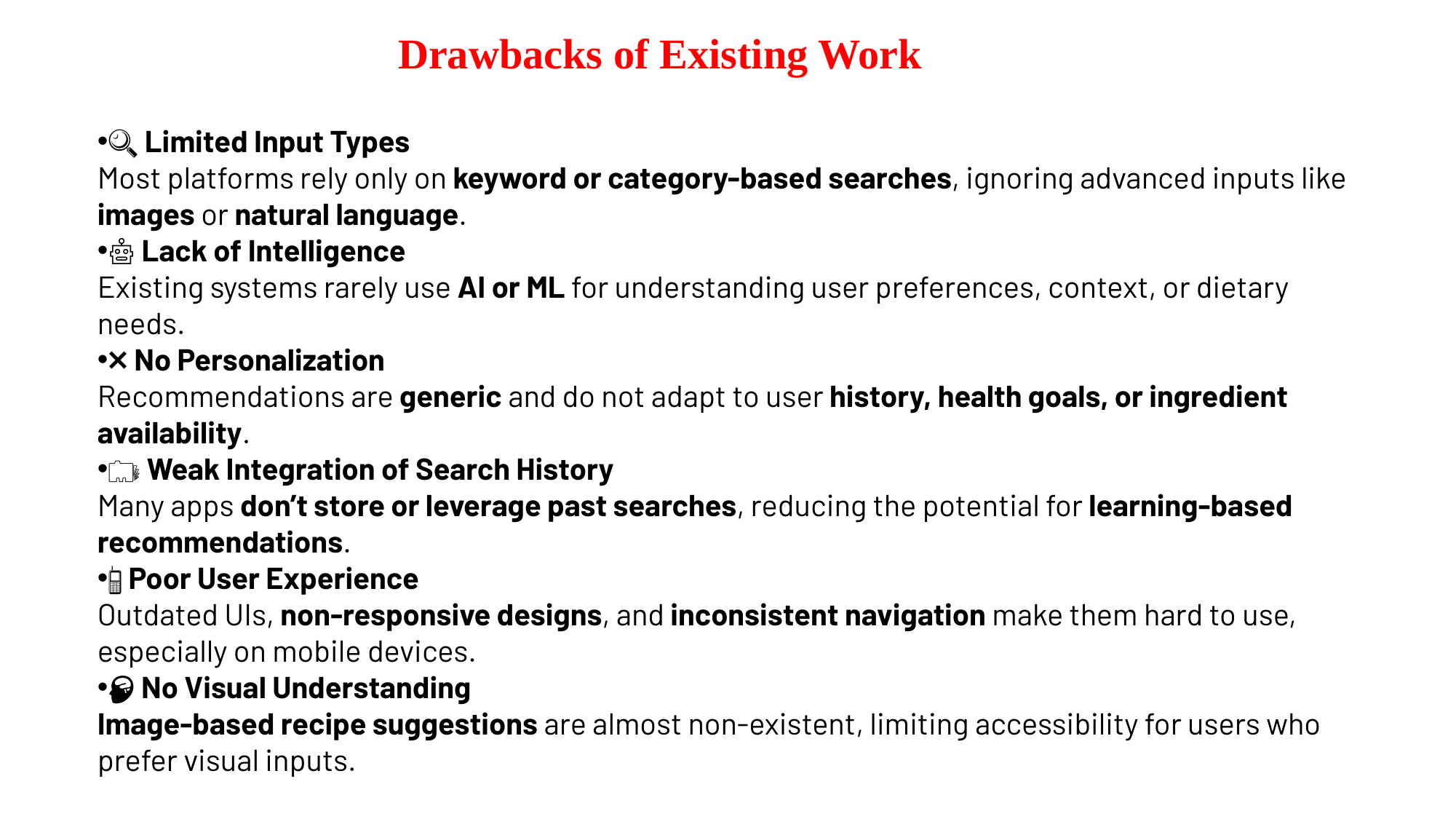

Drawbacks of Existing Work

🔍 Limited Input Types
Most platforms rely only on keyword or category-based searches, ignoring advanced inputs like images or natural language.
🤖 Lack of Intelligence
Existing systems rarely use AI or ML for understanding user preferences, context, or dietary needs.
❌ No Personalization
Recommendations are generic and do not adapt to user history, health goals, or ingredient availability.
🗂️ Weak Integration of Search History
Many apps don’t store or leverage past searches, reducing the potential for learning-based recommendations.
📱 Poor User Experience
Outdated UIs, non-responsive designs, and inconsistent navigation make them hard to use, especially on mobile devices.
🧠 No Visual Understanding
Image-based recipe suggestions are almost non-existent, limiting accessibility for users who prefer visual inputs.